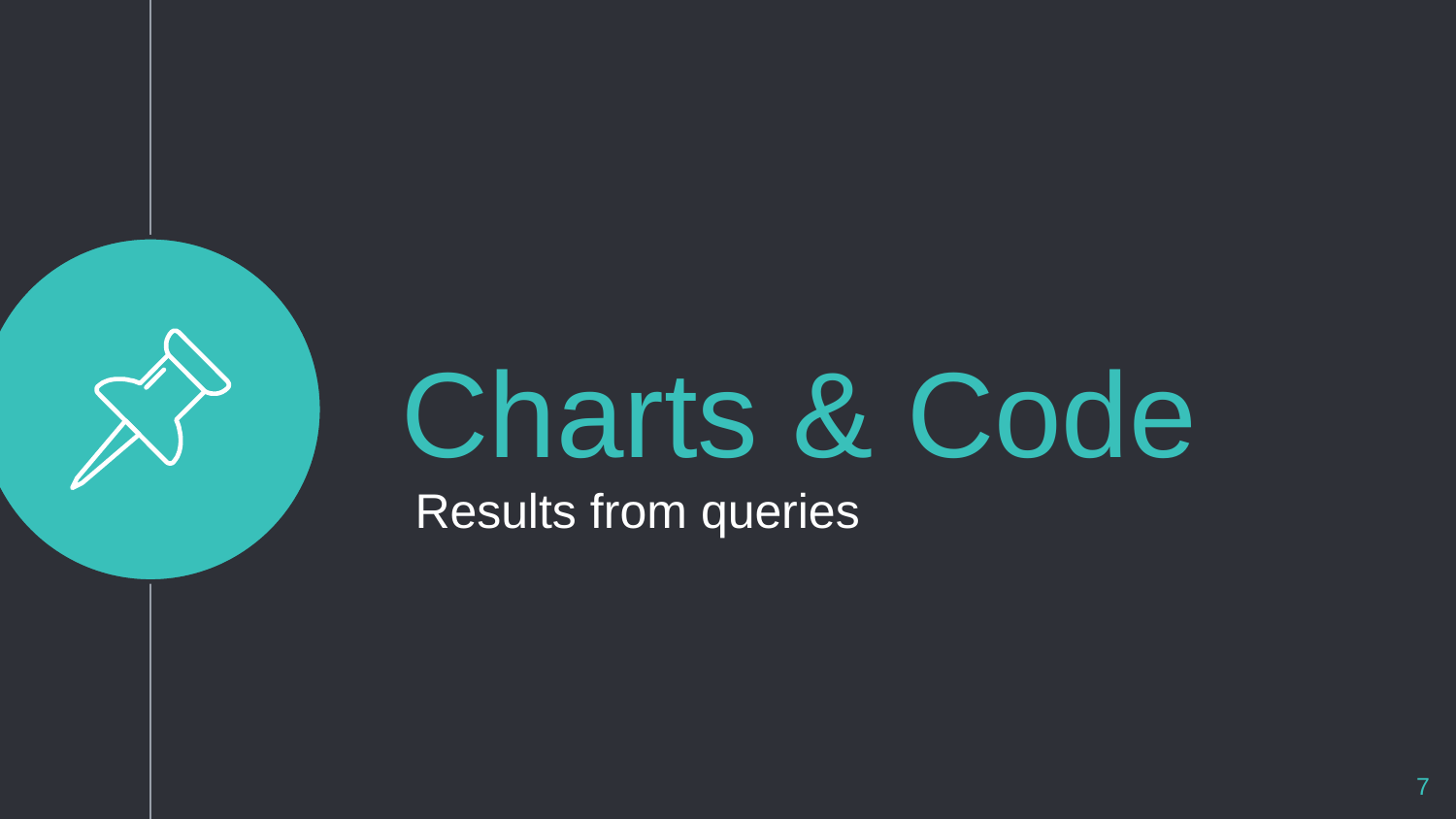

Charts & Code

Results from queries
7